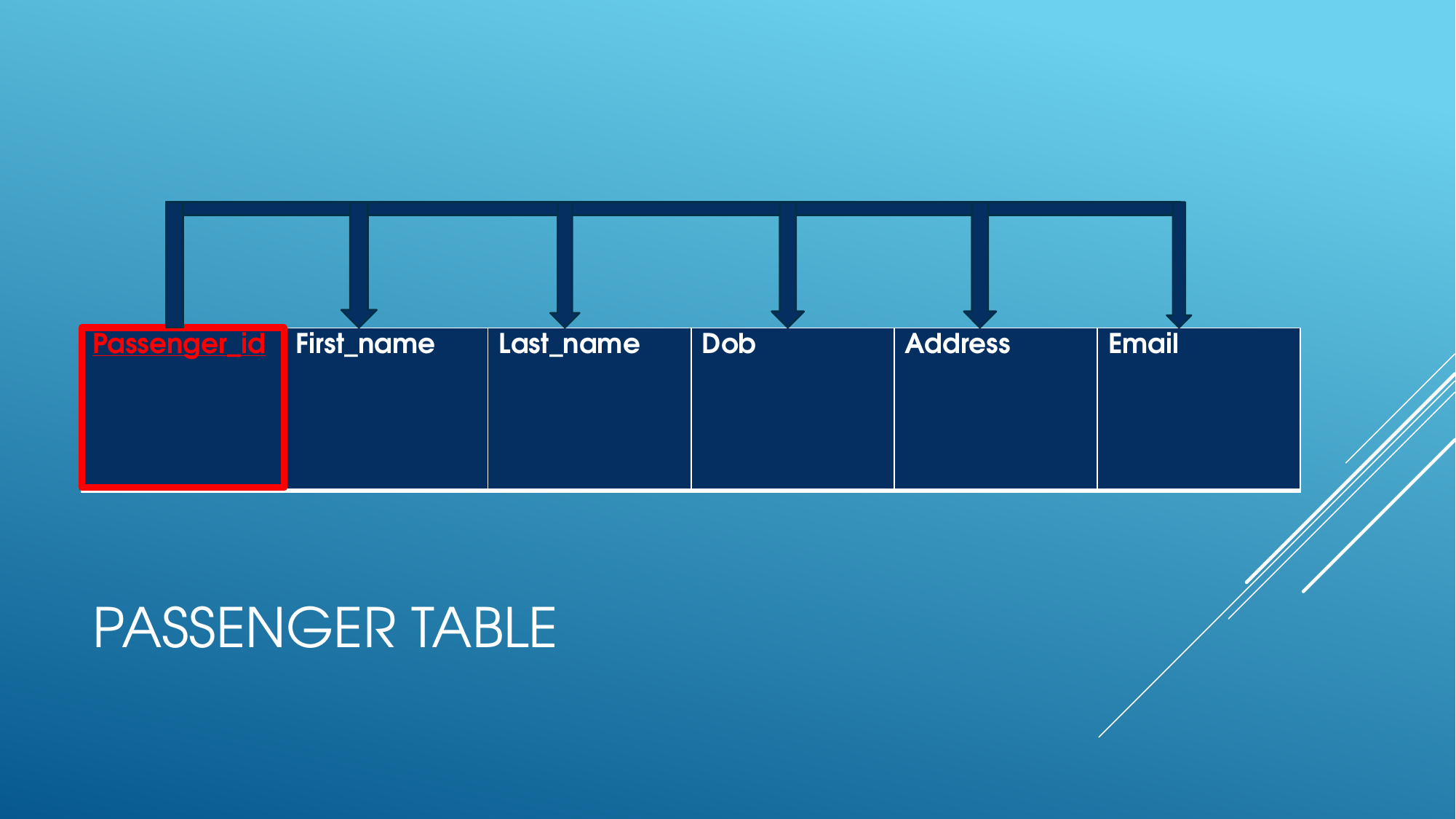

| Passenger\_id | First\_name | Last\_name | Dob | Address | Email |
| --- | --- | --- | --- | --- | --- |
# Passenger Table